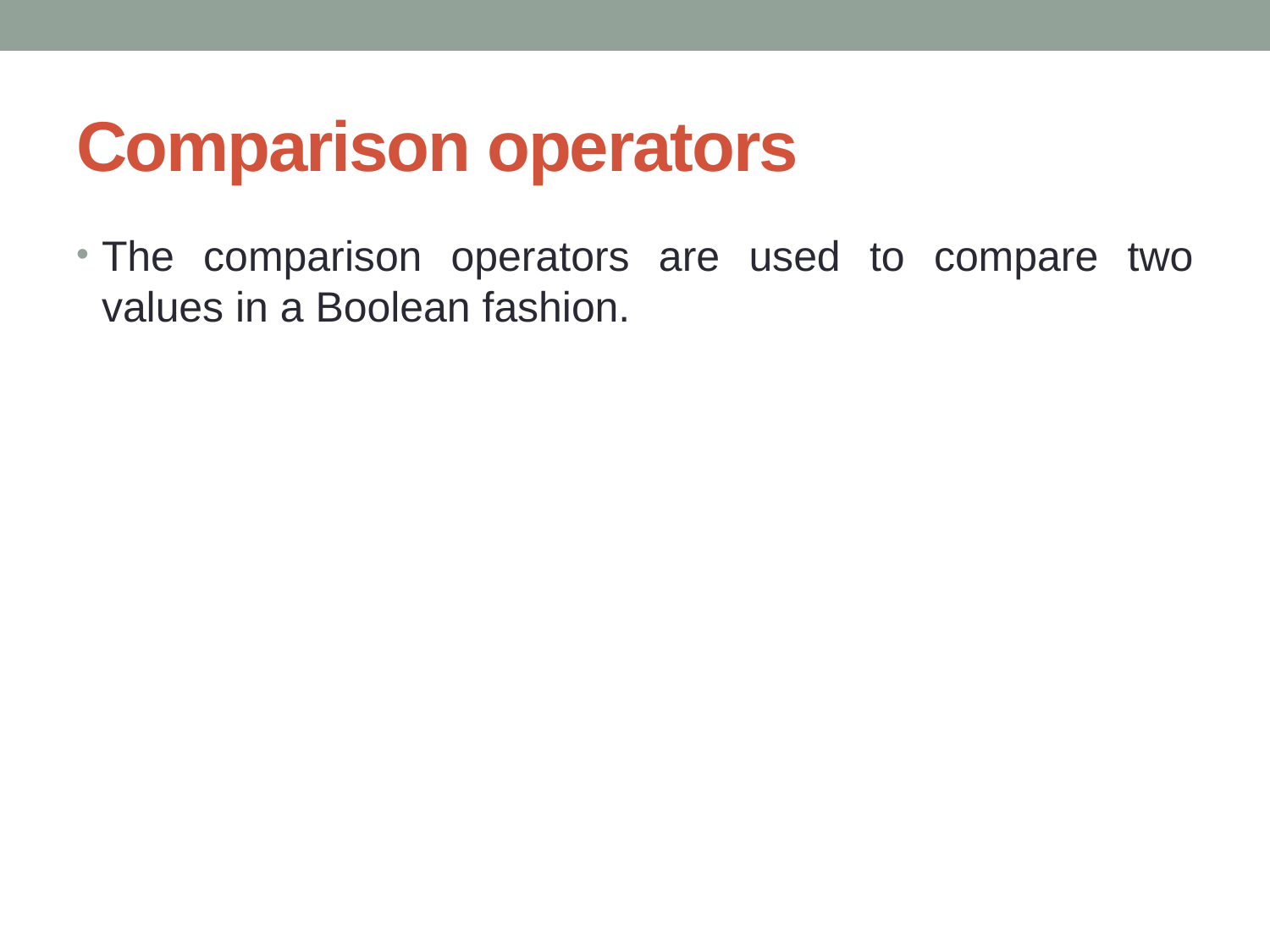

# Comparison operators
The comparison operators are used to compare two values in a Boolean fashion.